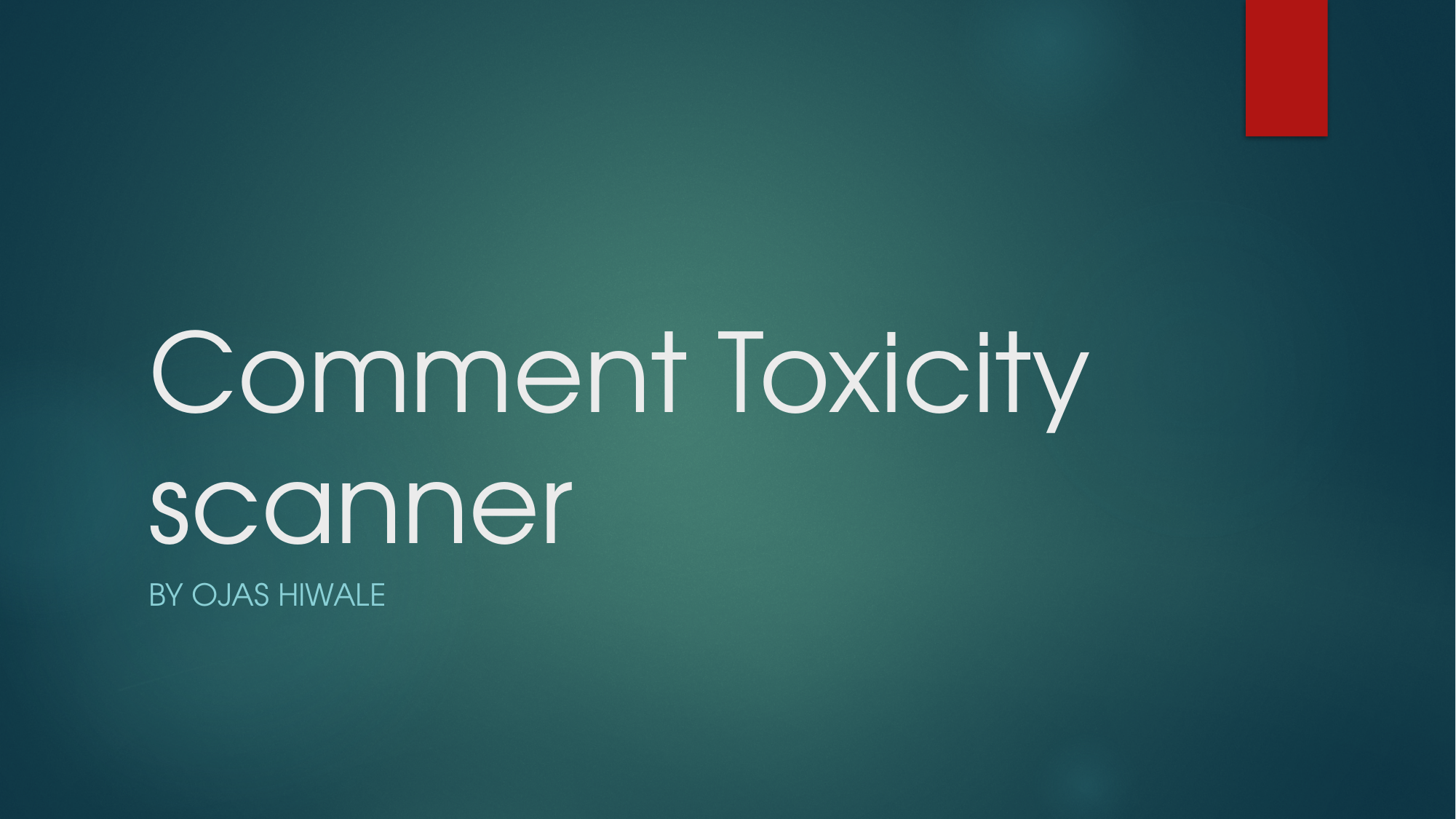

# Comment Toxicity scanner
By Ojas Hiwale